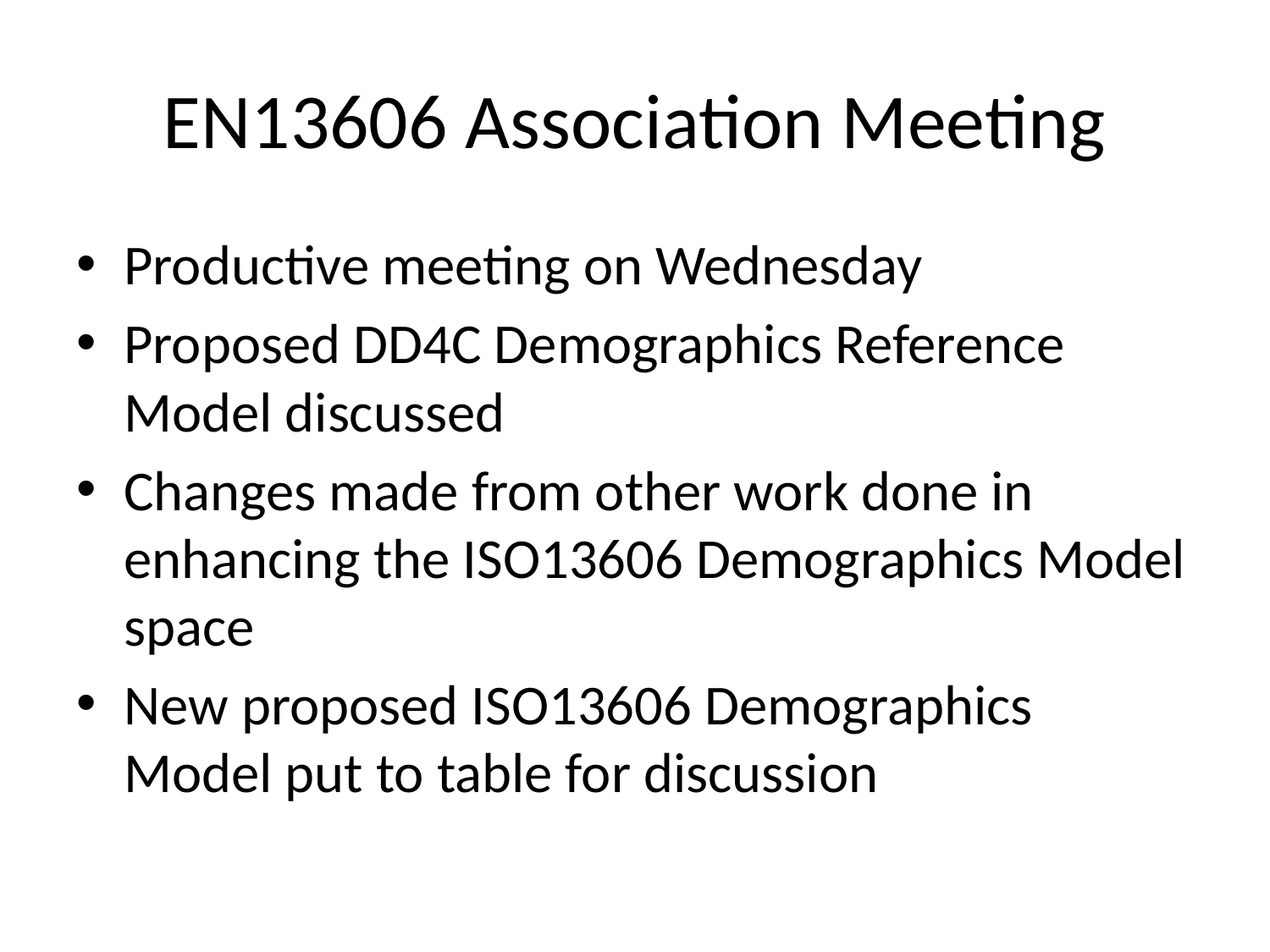

# EN13606 Association Meeting
Productive meeting on Wednesday
Proposed DD4C Demographics Reference Model discussed
Changes made from other work done in enhancing the ISO13606 Demographics Model space
New proposed ISO13606 Demographics Model put to table for discussion